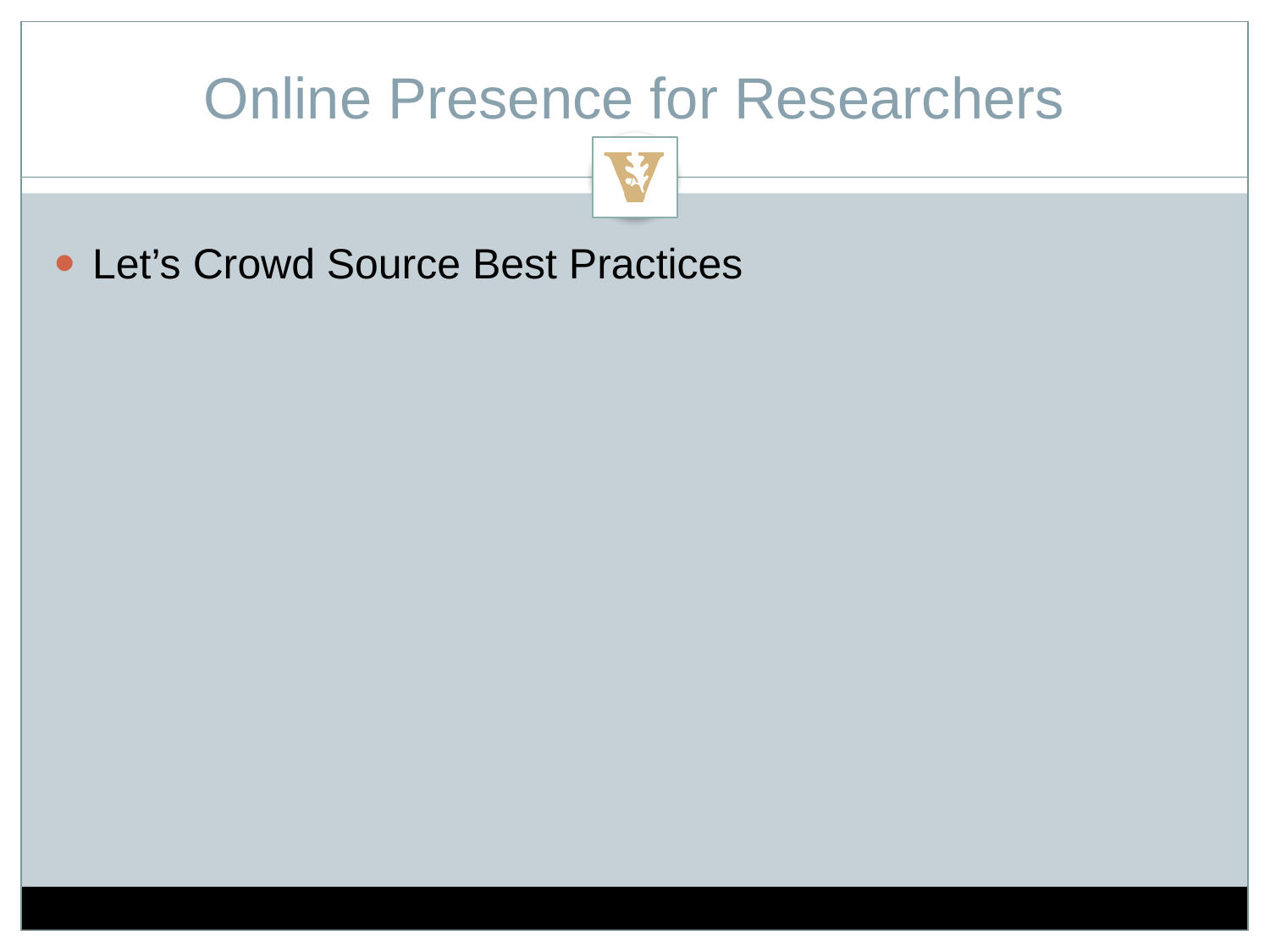

# Online Presence for Researchers
Let’s Crowd Source Best Practices